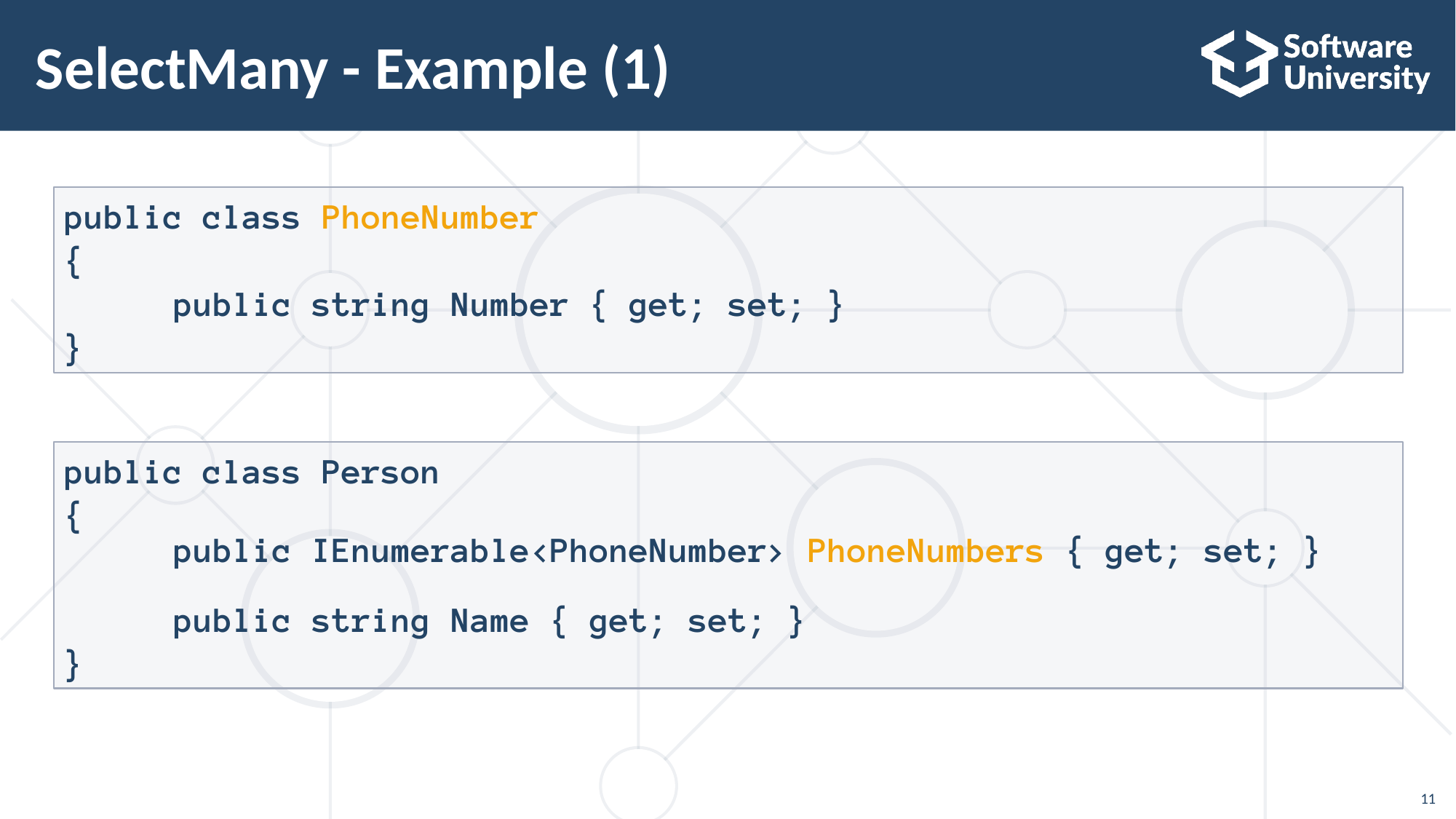

# SelectMany - Example (1)
public class PhoneNumber
{
	public string Number { get; set; }
}
public class Person
{
	public IEnumerable<PhoneNumber> PhoneNumbers { get; set; }

	public string Name { get; set; }
}
11